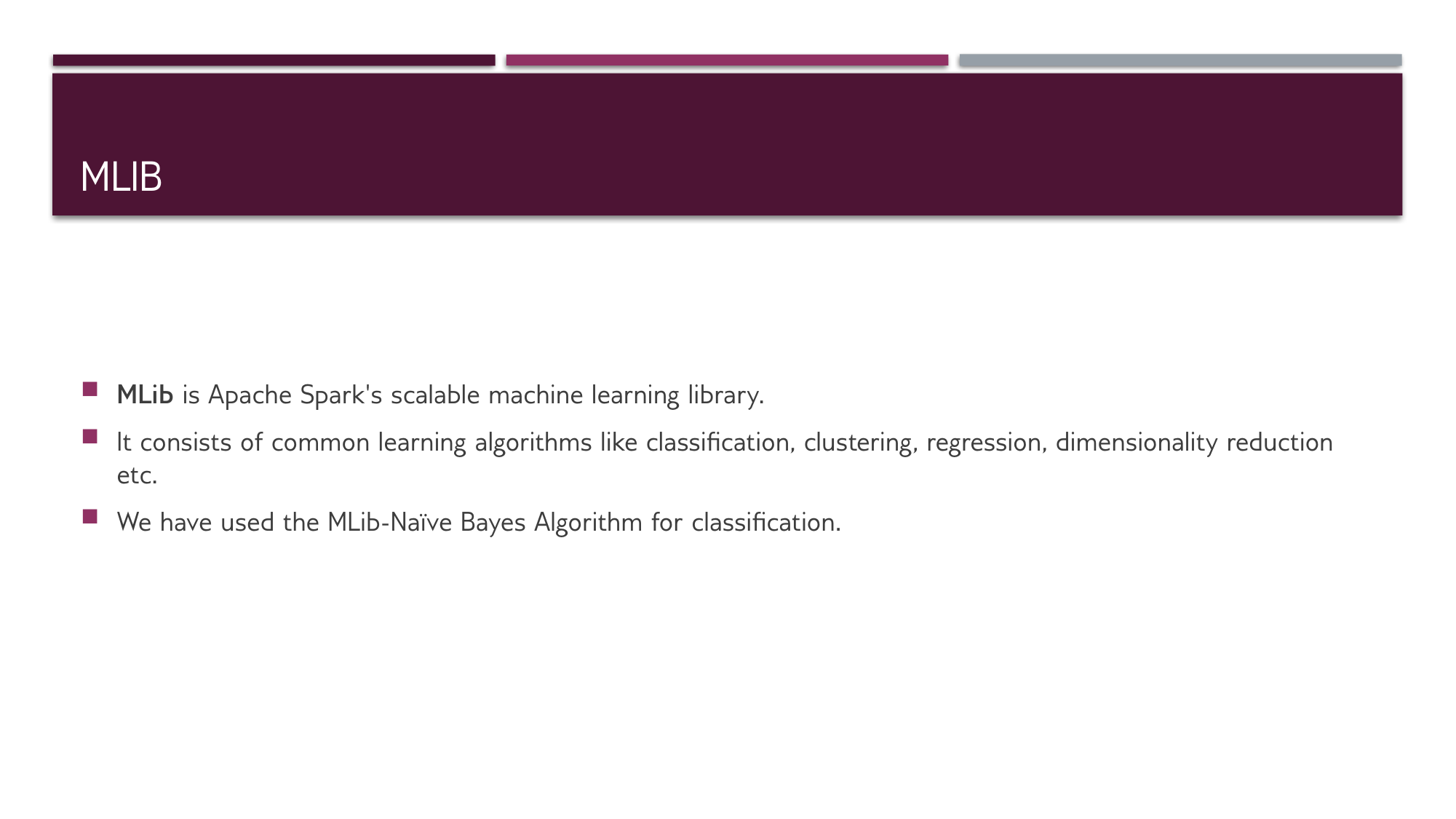

# MLIB
MLib is Apache Spark's scalable machine learning library.
It consists of common learning algorithms like classification, clustering, regression, dimensionality reduction etc.
We have used the MLib-Naïve Bayes Algorithm for classification.